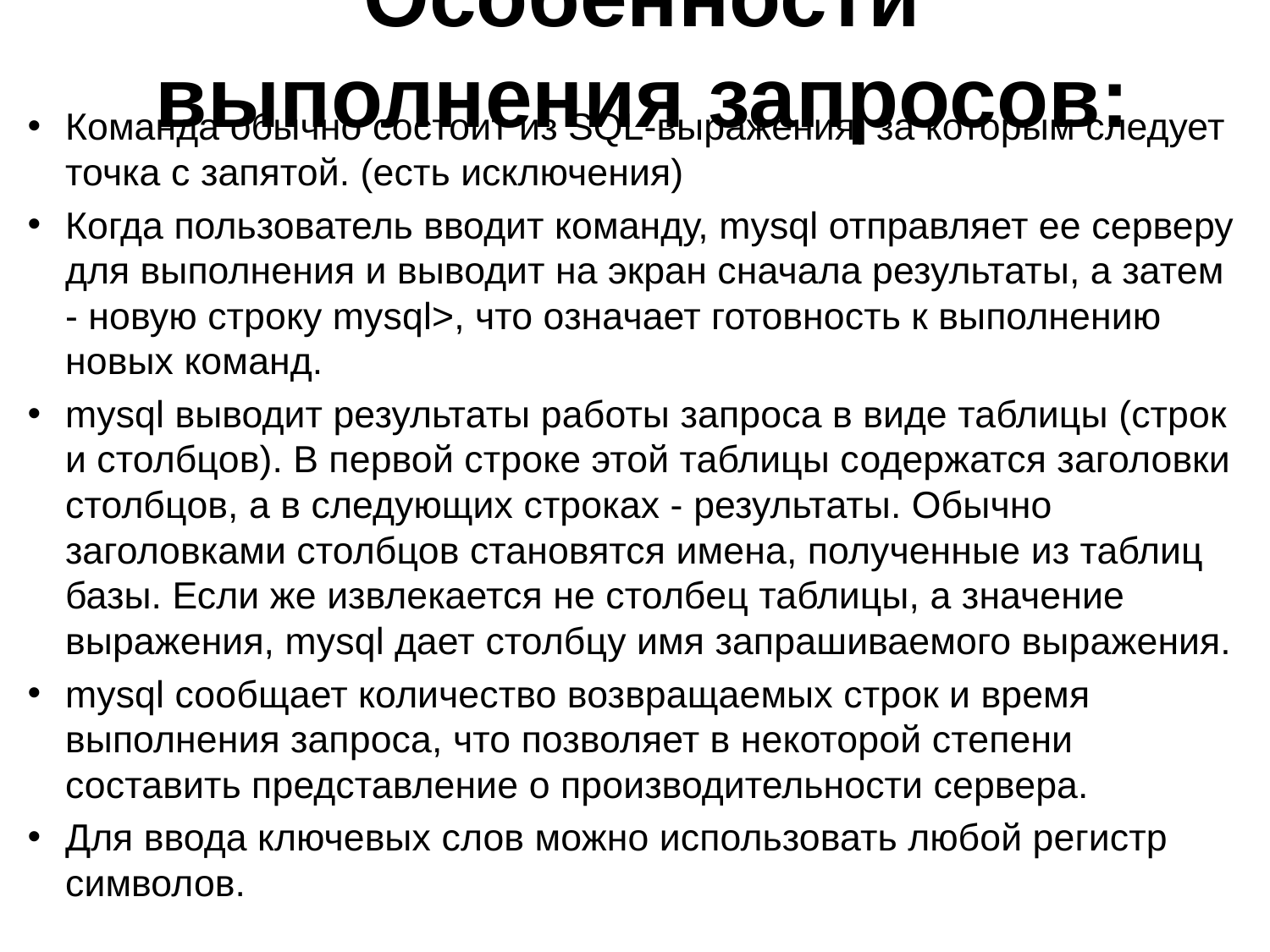

# Особенности выполнения запросов:
Команда обычно состоит из SQL-выражения, за которым следует точка с запятой. (есть исключения)
Когда пользователь вводит команду, mysql отправляет ее серверу для выполнения и выводит на экран сначала результаты, а затем - новую строку mysql>, что означает готовность к выполнению новых команд.
mysql выводит результаты работы запроса в виде таблицы (строк и столбцов). В первой строке этой таблицы содержатся заголовки столбцов, а в следующих строках - результаты. Обычно заголовками столбцов становятся имена, полученные из таблиц базы. Если же извлекается не столбец таблицы, а значение выражения, mysql дает столбцу имя запрашиваемого выражения.
mysql сообщает количество возвращаемых строк и время выполнения запроса, что позволяет в некоторой степени составить представление о производительности сервера.
Для ввода ключевых слов можно использовать любой регистр символов.